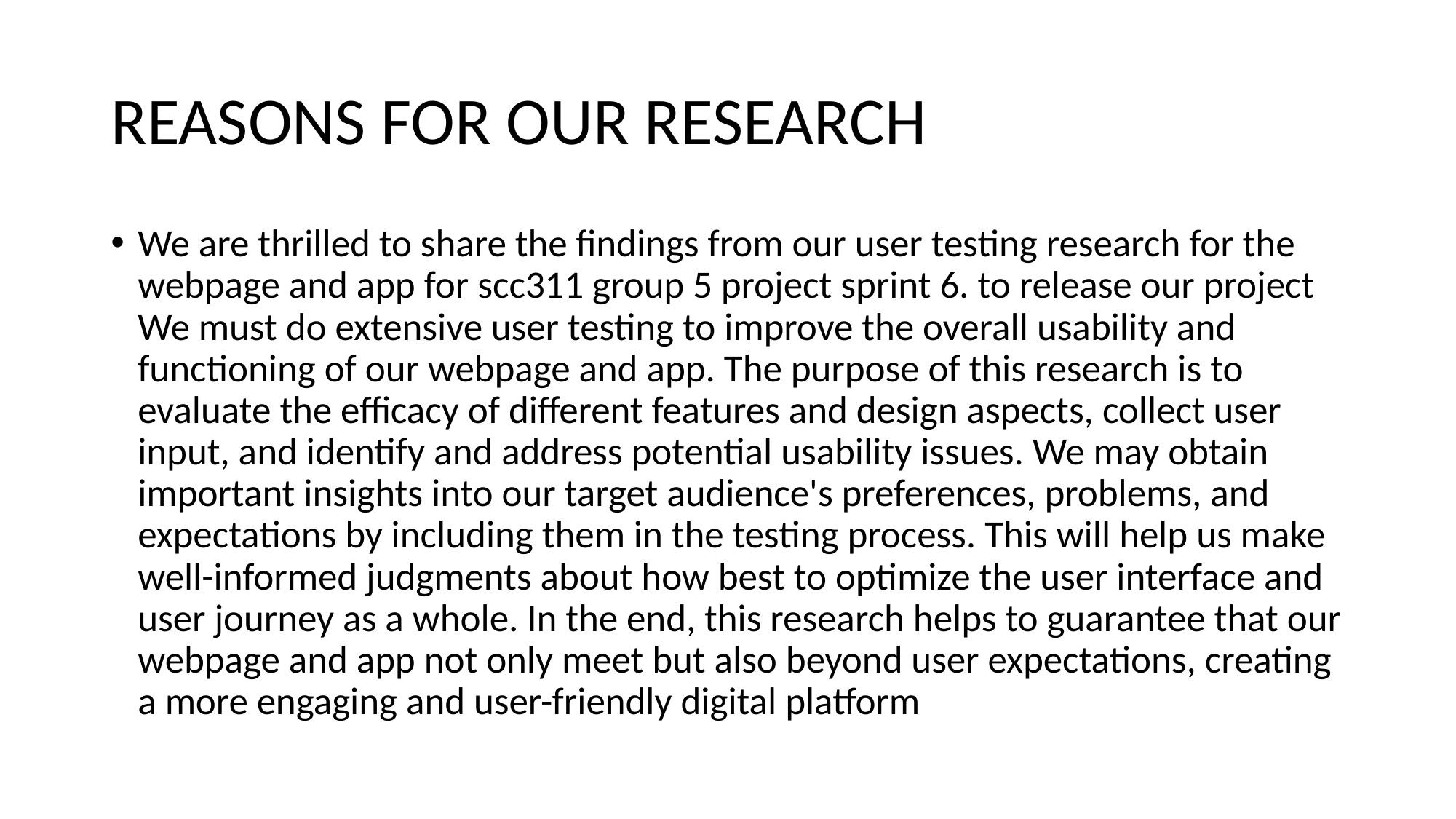

# REASONS FOR OUR RESEARCH
We are thrilled to share the findings from our user testing research for the webpage and app for scc311 group 5 project sprint 6. to release our project We must do extensive user testing to improve the overall usability and functioning of our webpage and app. The purpose of this research is to evaluate the efficacy of different features and design aspects, collect user input, and identify and address potential usability issues. We may obtain important insights into our target audience's preferences, problems, and expectations by including them in the testing process. This will help us make well-informed judgments about how best to optimize the user interface and user journey as a whole. In the end, this research helps to guarantee that our webpage and app not only meet but also beyond user expectations, creating a more engaging and user-friendly digital platform